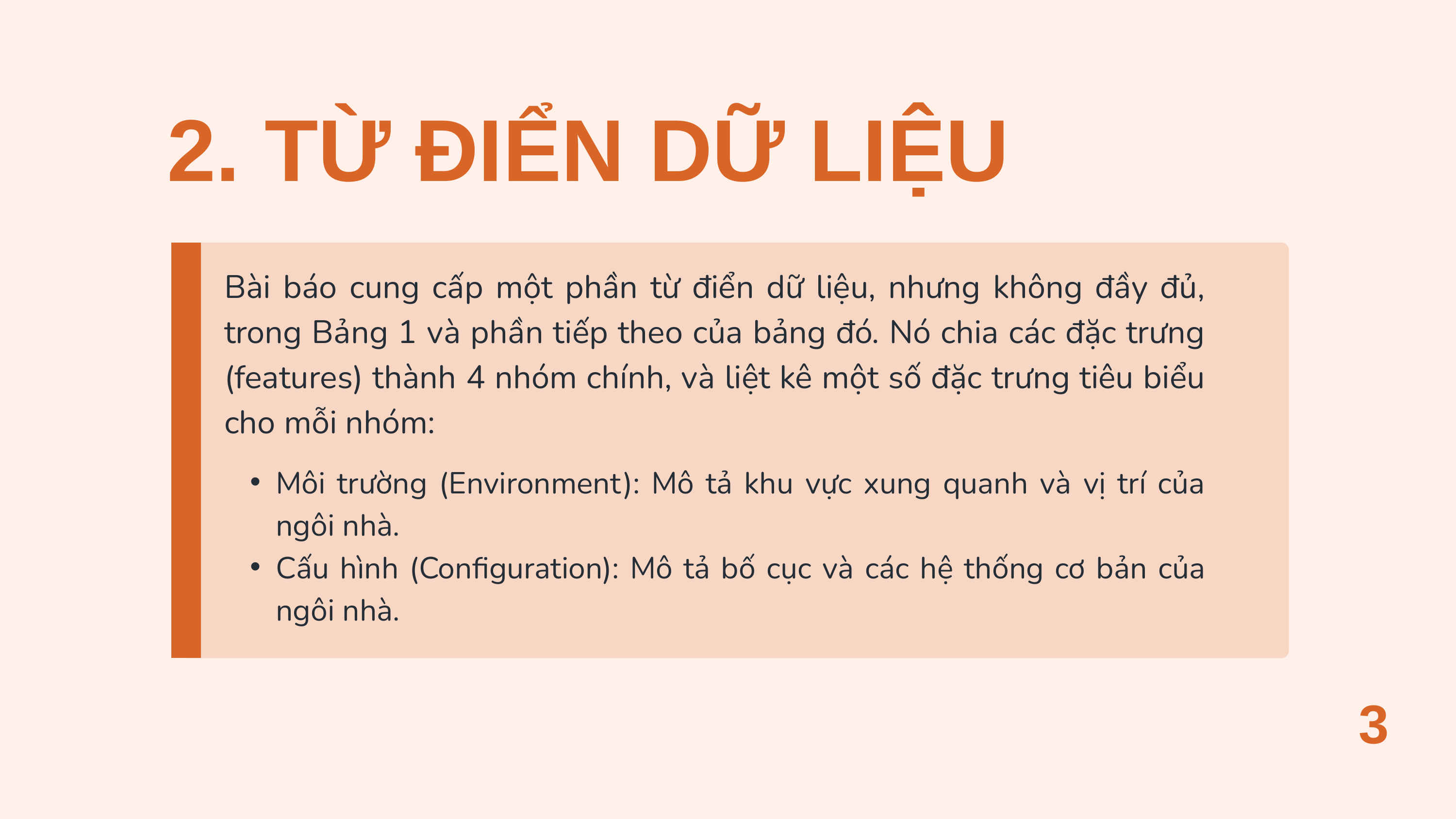

2. TỪ ĐIỂN DỮ LIỆU

Bài báo cung cấp một phần từ điển dữ liệu, nhưng không đầy đủ, trong Bảng 1 và phần tiếp theo của bảng đó. Nó chia các đặc trưng (features) thành 4 nhóm chính, và liệt kê một số đặc trưng tiêu biểu cho mỗi nhóm:

Môi trường (Environment): Mô tả khu vực xung quanh và vị trí của ngôi nhà.
Cấu hình (Configuration): Mô tả bố cục và các hệ thống cơ bản của ngôi nhà.
3